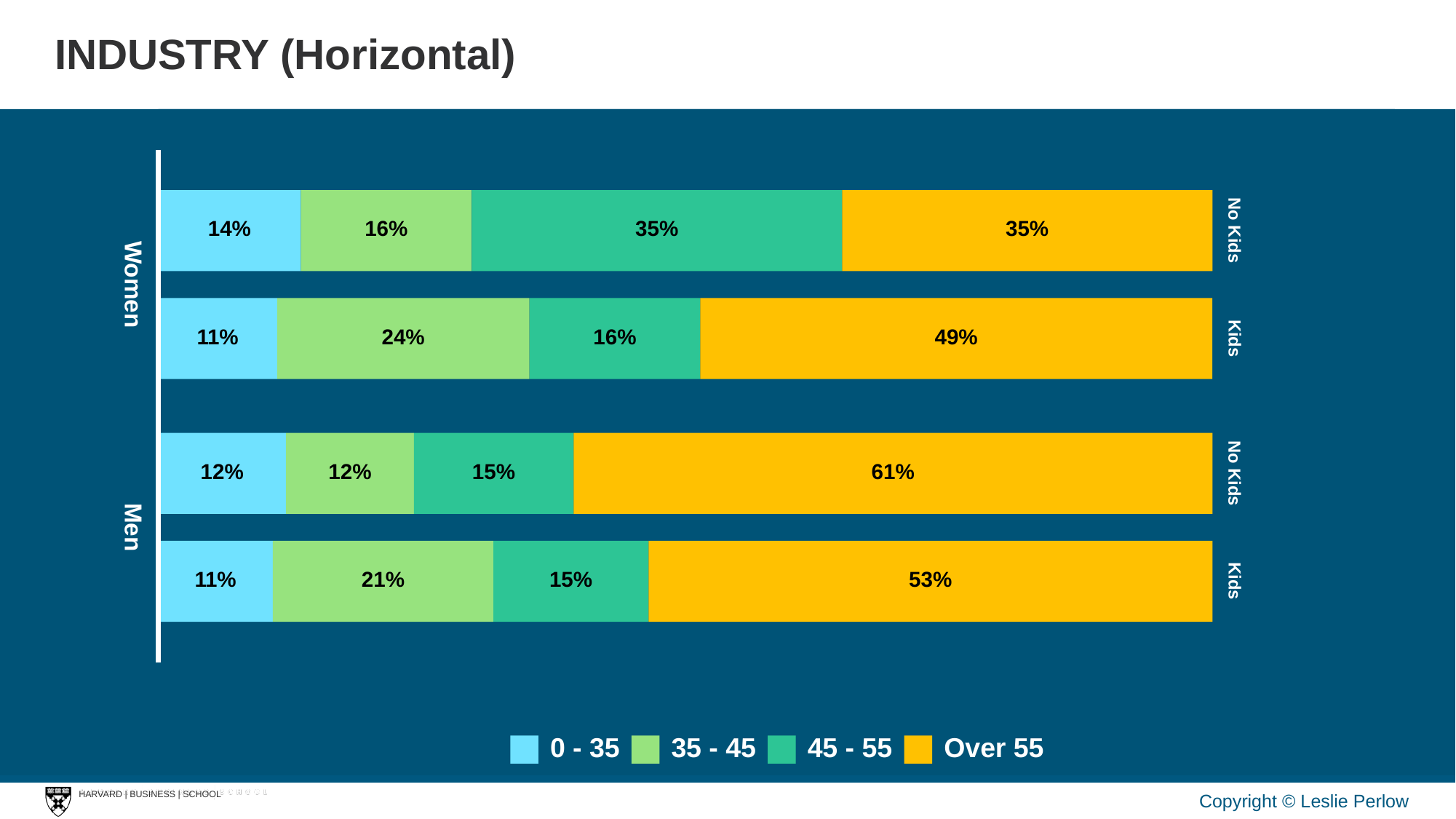

# INDUSTRY (Horizontal)

14%
16%
35%
35%
No Kids
Women

11%
24%
16%
49%
Kids

12%
12%
15%
61%
No Kids
Men

11%
21%
15%
53%
Kids

Over 55
0 - 35
35 - 45
45 - 55